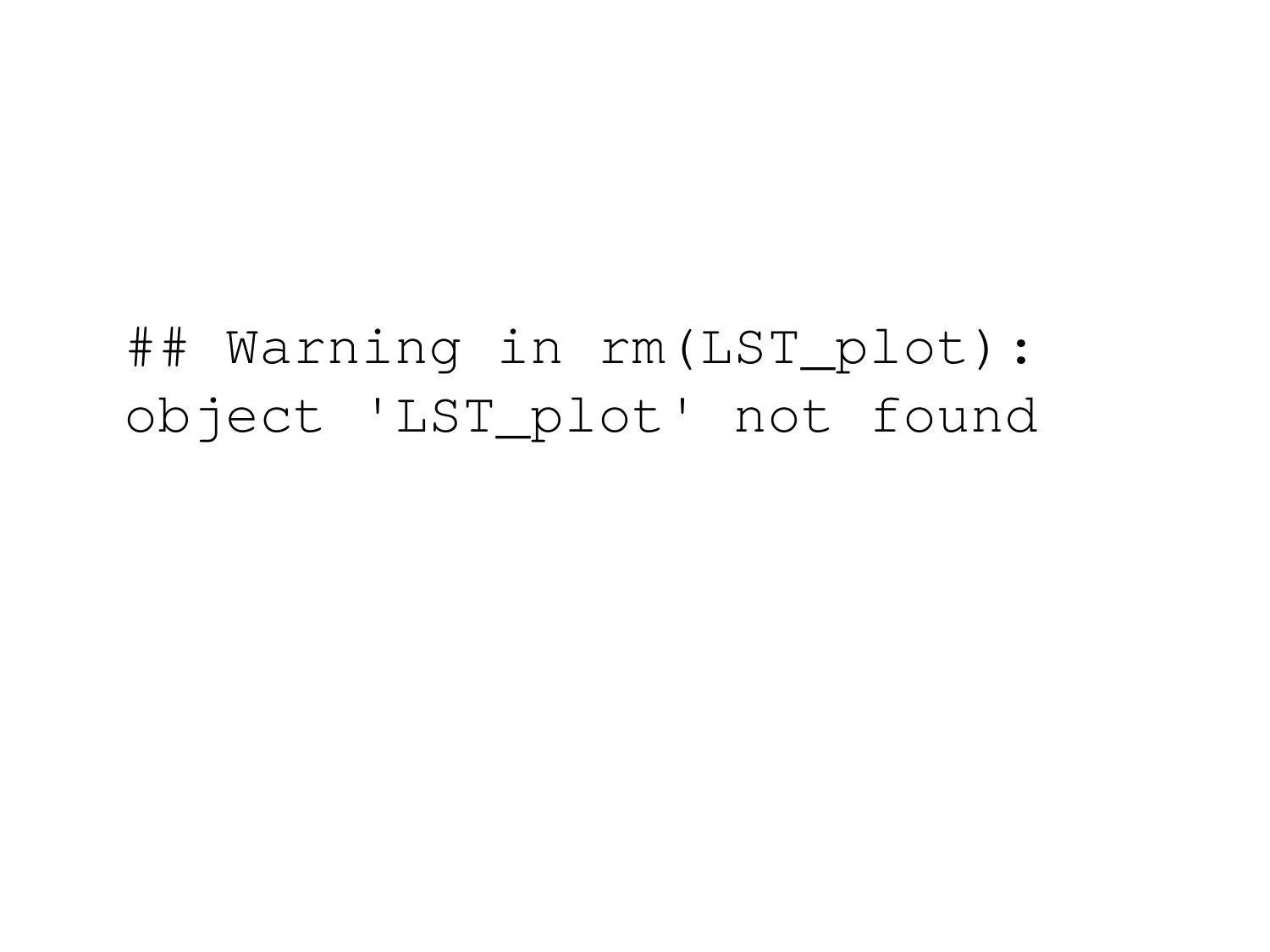

## Warning in rm(LST_plot): object 'LST_plot' not found